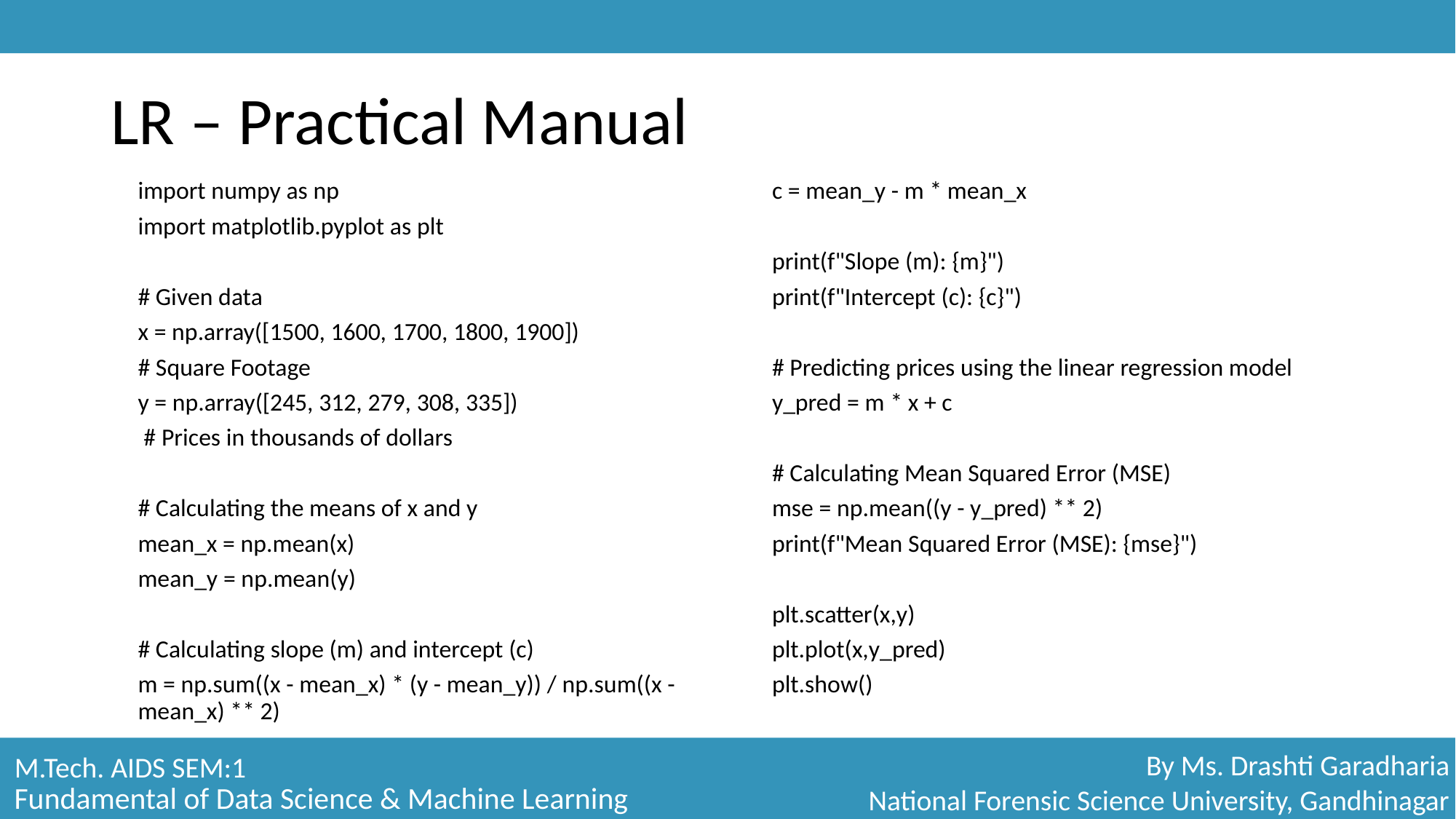

# LR – Practical Manual
import numpy as np
import matplotlib.pyplot as plt

# Given data
x = np.array([1500, 1600, 1700, 1800, 1900])
# Square Footage
y = np.array([245, 312, 279, 308, 335])
 # Prices in thousands of dollars

# Calculating the means of x and y
mean_x = np.mean(x)
mean_y = np.mean(y)

# Calculating slope (m) and intercept (c)
m = np.sum((x - mean_x) * (y - mean_y)) / np.sum((x - mean_x) ** 2)
c = mean_y - m * mean_x

print(f"Slope (m): {m}")
print(f"Intercept (c): {c}")

# Predicting prices using the linear regression model
y_pred = m * x + c

# Calculating Mean Squared Error (MSE)
mse = np.mean((y - y_pred) ** 2)
print(f"Mean Squared Error (MSE): {mse}")

plt.scatter(x,y)
plt.plot(x,y_pred)
plt.show()